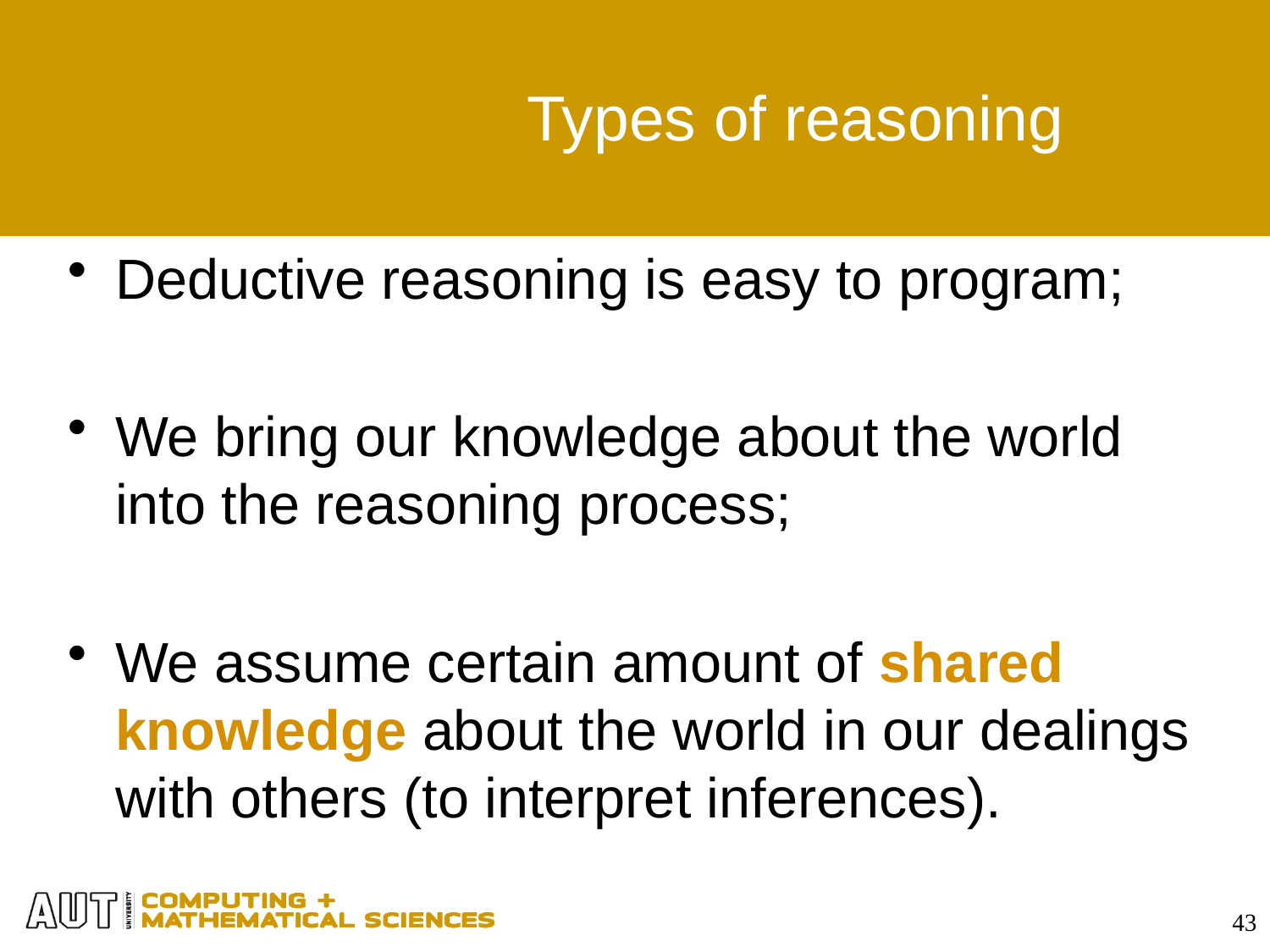

# Types of reasoning
Deductive reasoning is easy to program;

We bring our knowledge about the world into the reasoning process;

We assume certain amount of shared knowledge about the world in our dealings with others (to interpret inferences).
43